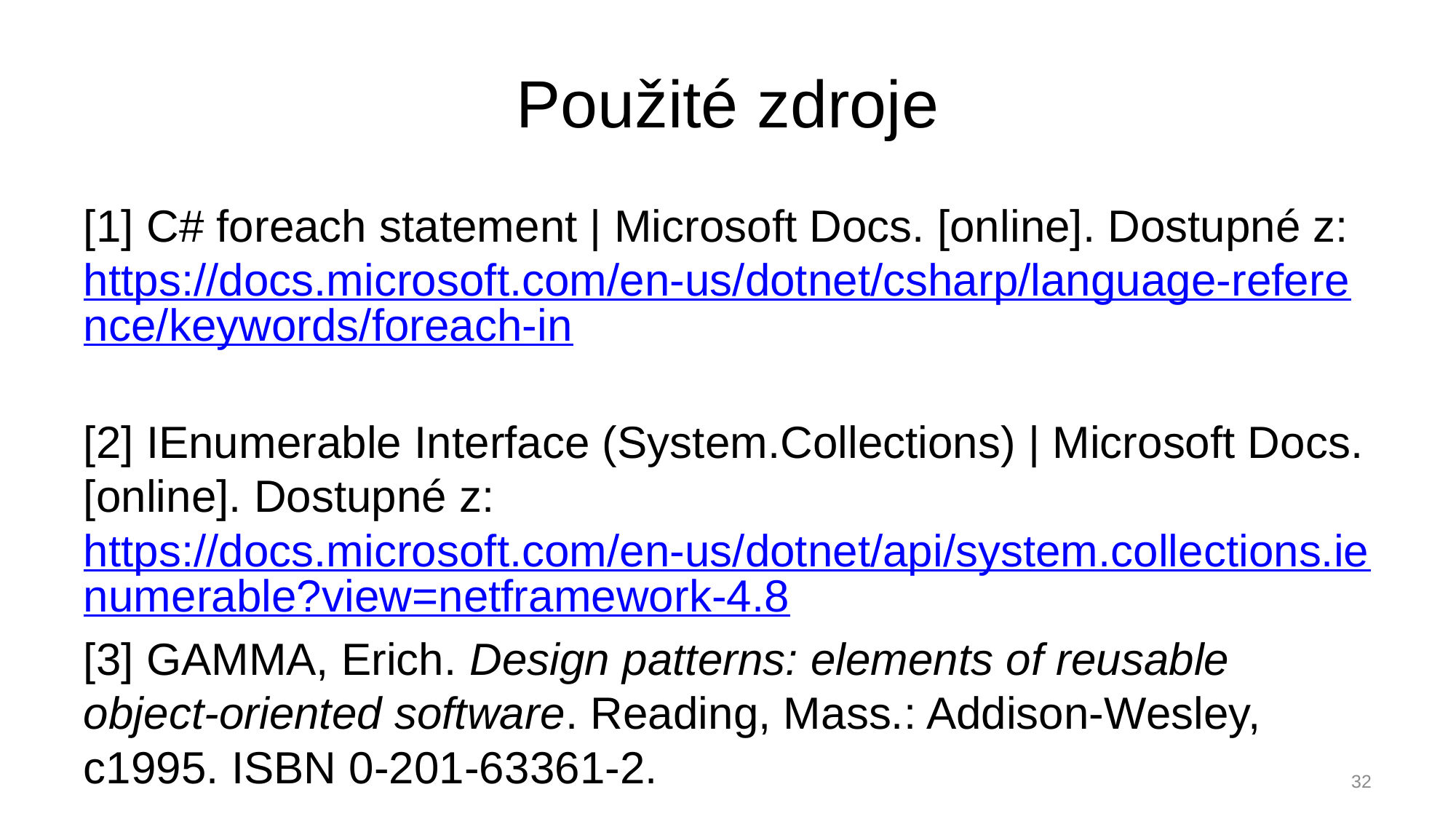

# Použité zdroje
[1] C# foreach statement | Microsoft Docs. [online]. Dostupné z: https://docs.microsoft.com/en-us/dotnet/csharp/language-reference/keywords/foreach-in
[2] IEnumerable Interface (System.Collections) | Microsoft Docs. [online]. Dostupné z: https://docs.microsoft.com/en-us/dotnet/api/system.collections.ienumerable?view=netframework-4.8
[3] GAMMA, Erich. Design patterns: elements of reusable object-oriented software. Reading, Mass.: Addison-Wesley, c1995. ISBN 0-201-63361-2.
32